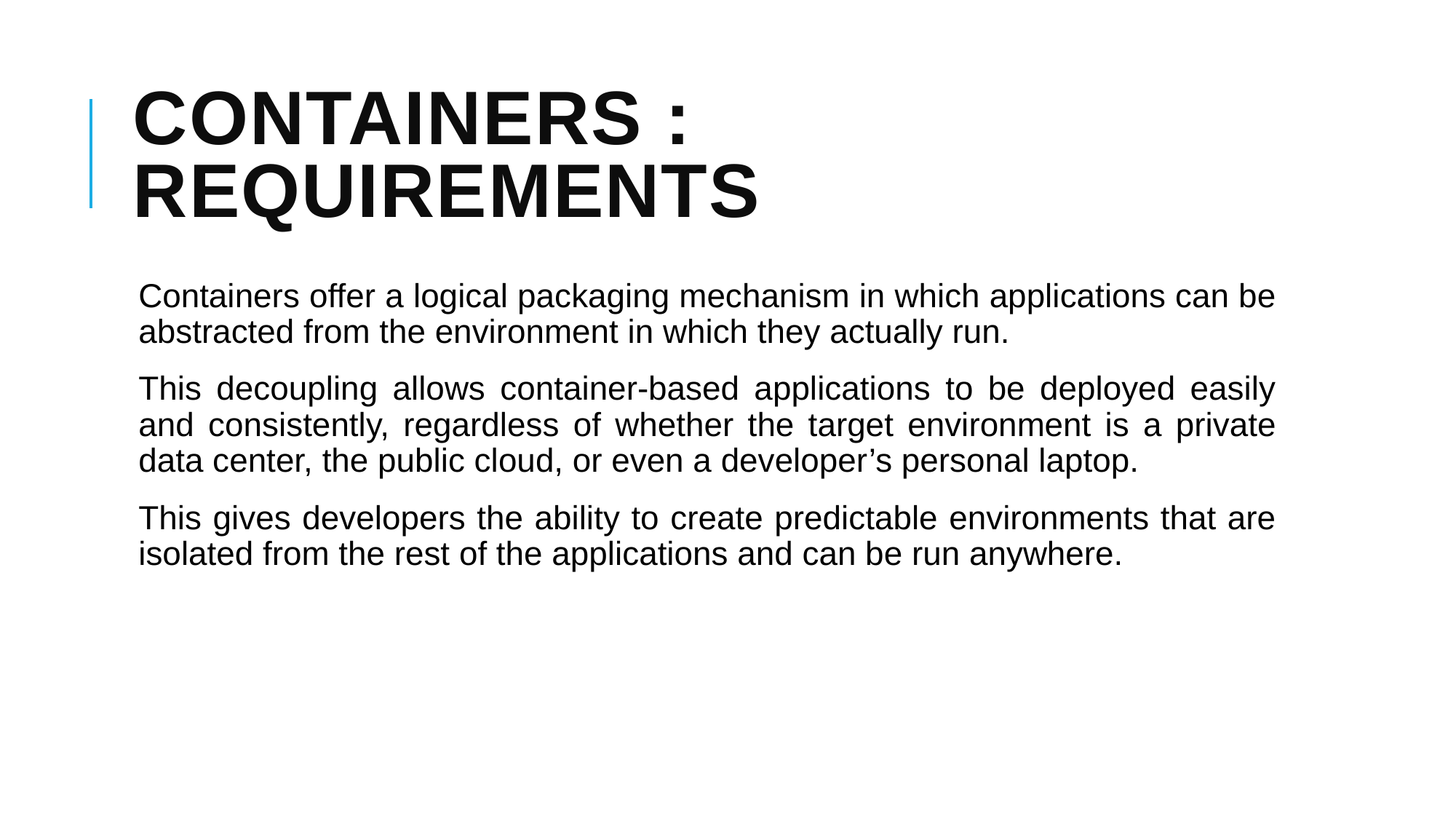

# Containers : requirements
Containers offer a logical packaging mechanism in which applications can be abstracted from the environment in which they actually run.
This decoupling allows container-based applications to be deployed easily and consistently, regardless of whether the target environment is a private data center, the public cloud, or even a developer’s personal laptop.
This gives developers the ability to create predictable environments that are isolated from the rest of the applications and can be run anywhere.